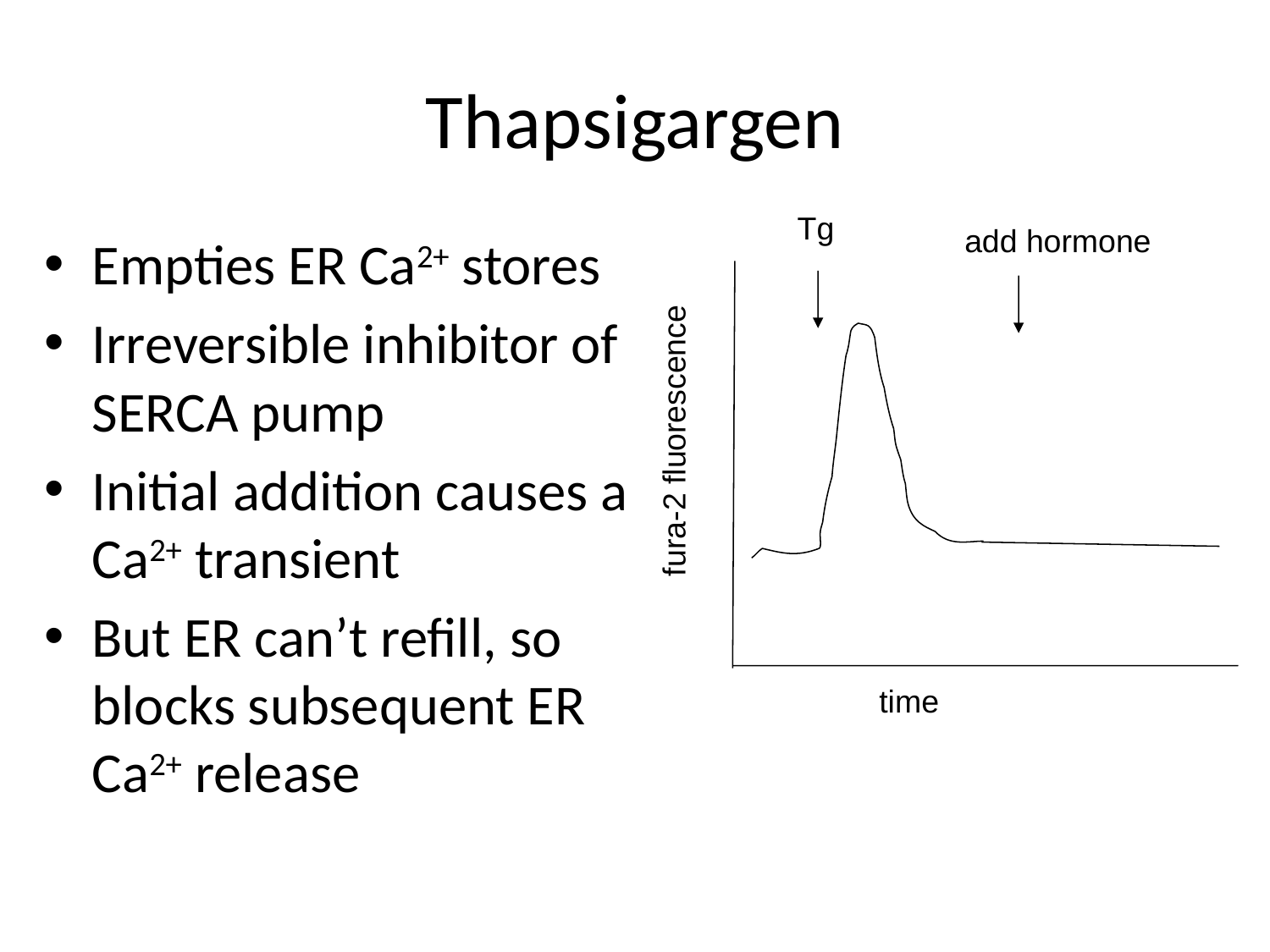

# Thapsigargen
Tg
add hormone
Empties ER Ca2+ stores
Irreversible inhibitor of SERCA pump
Initial addition causes a Ca2+ transient
But ER can’t refill, so blocks subsequent ER Ca2+ release
fura-2 fluorescence

time